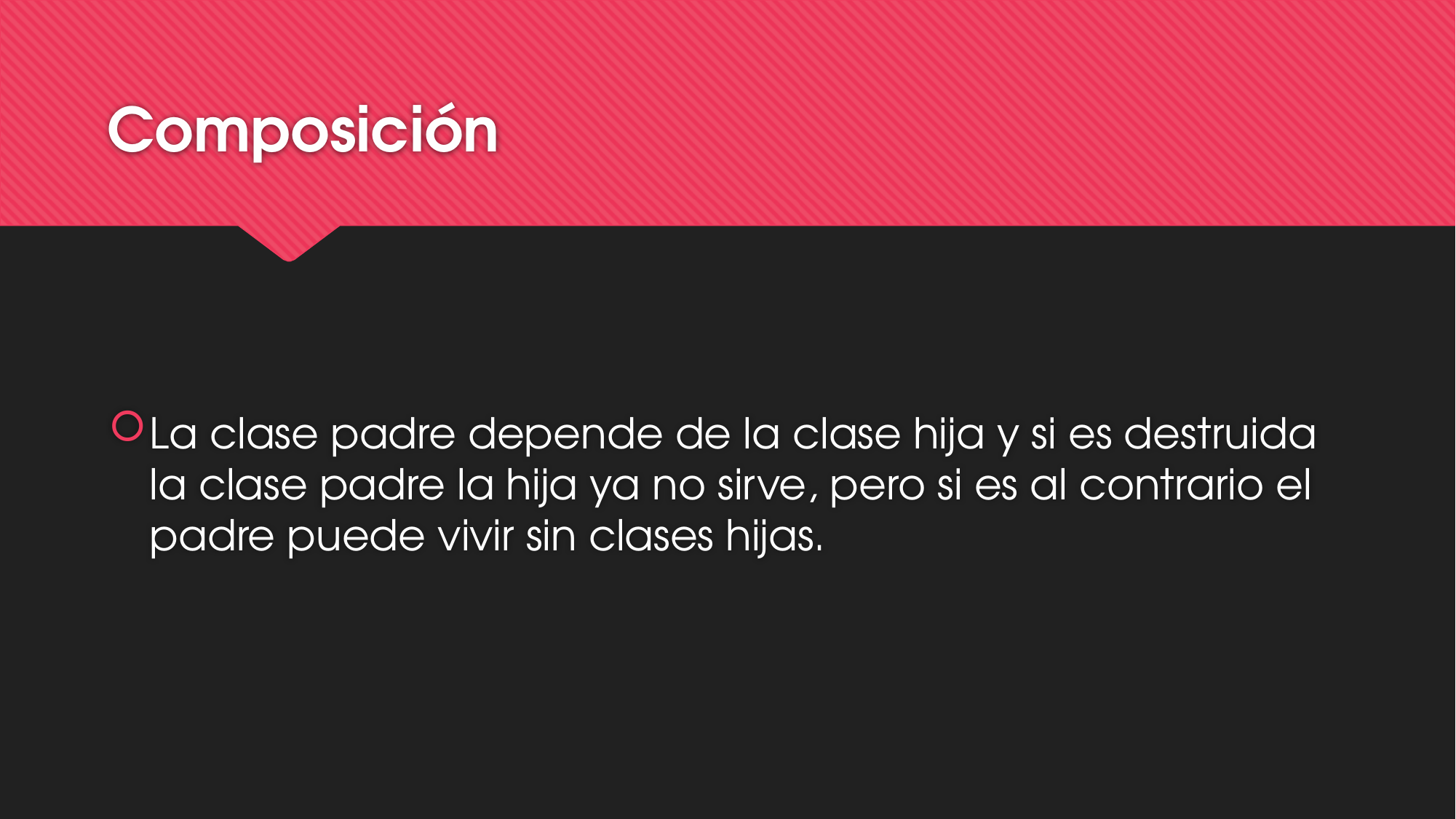

# Composición
La clase padre depende de la clase hija y si es destruida la clase padre la hija ya no sirve, pero si es al contrario el padre puede vivir sin clases hijas.